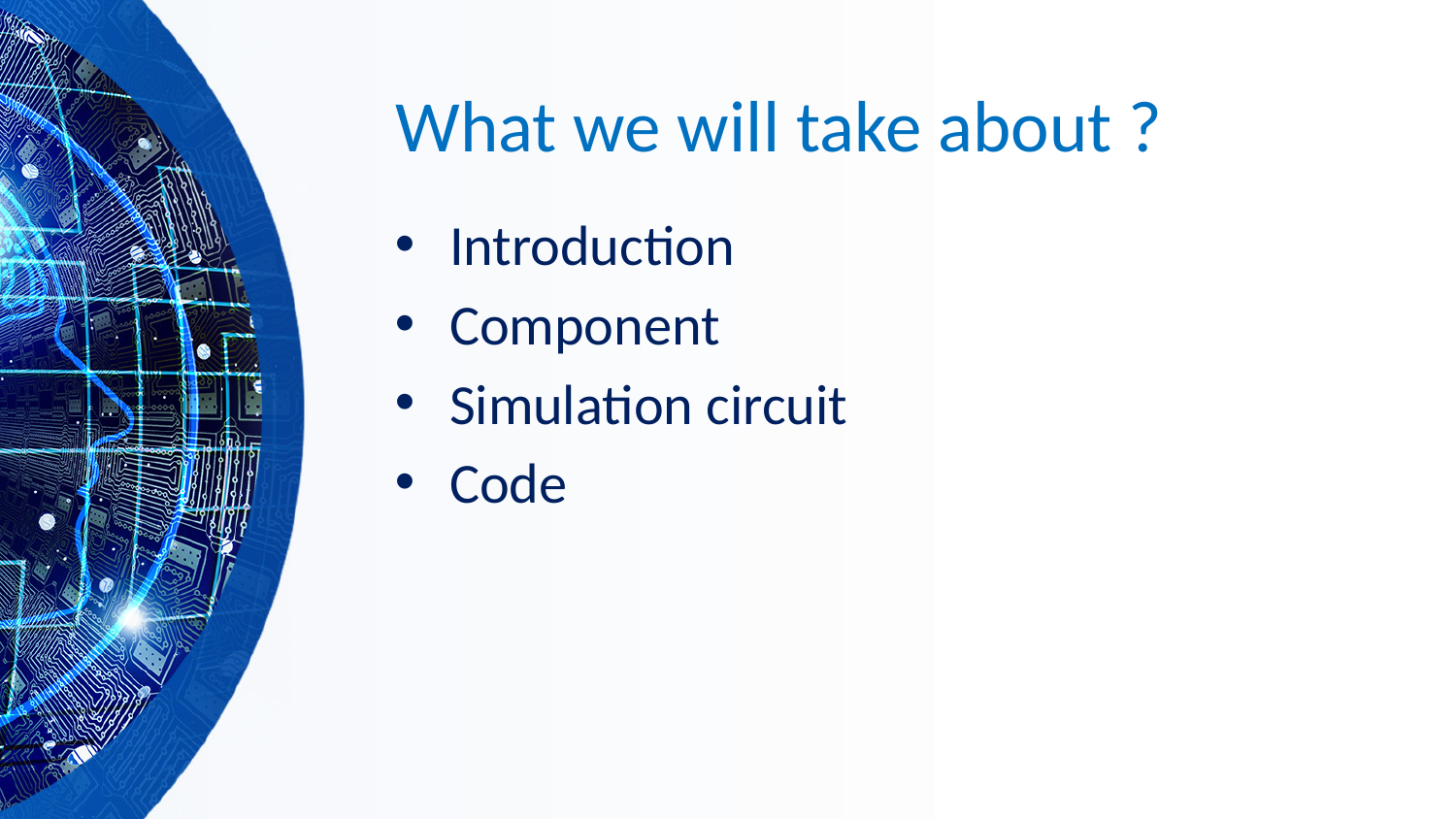

# What we will take about ?
Introduction
Component
Simulation circuit
Code